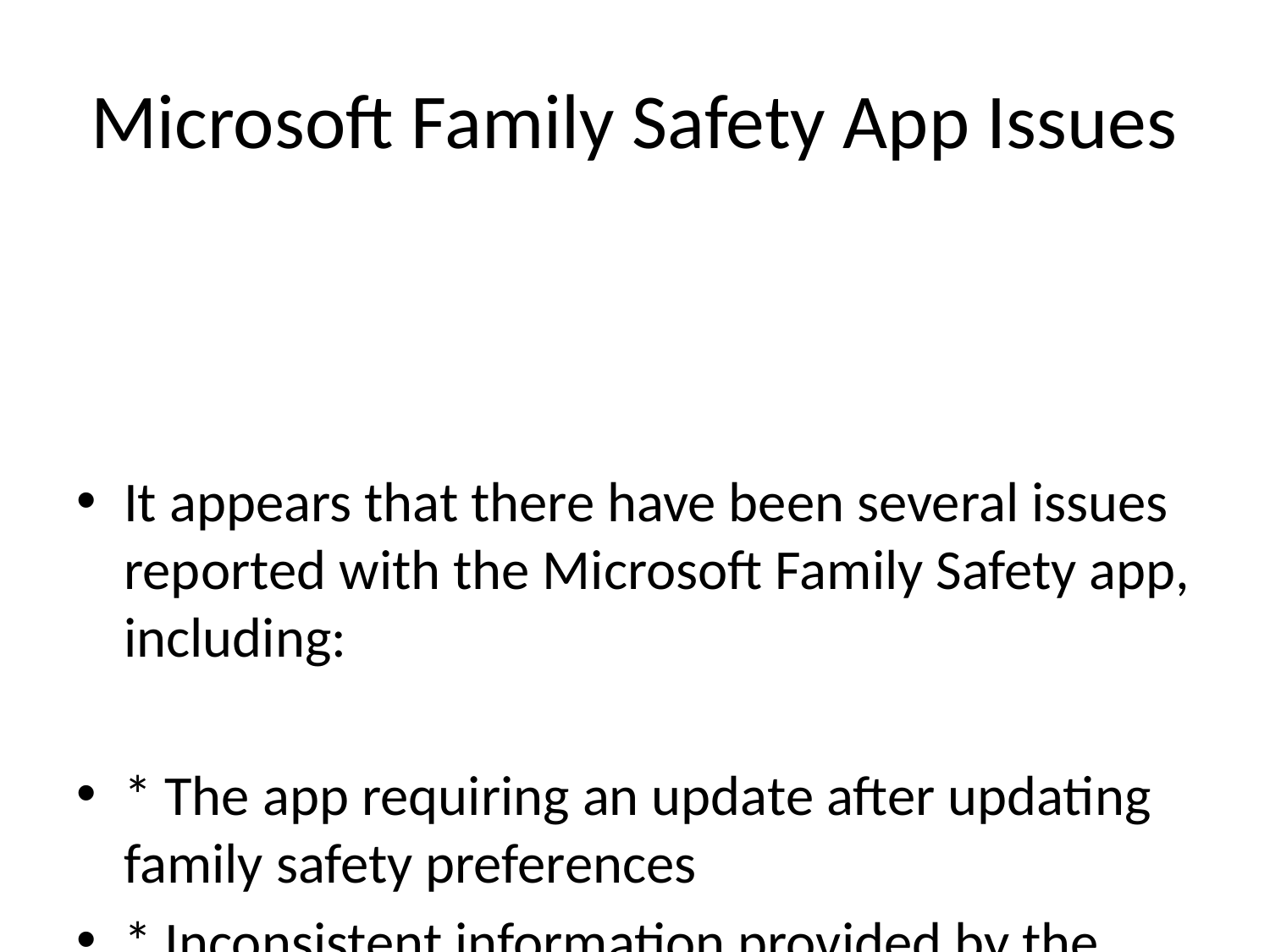

# Microsoft Family Safety App Issues

It appears that there have been several issues reported with the Microsoft Family Safety app, including:

* The app requiring an update after updating family safety preferences
* Inconsistent information provided by the app compared to the browser version
* Lack of useful features and limited functionality
* Issues with logging in or signing up for the service
* Difficulty navigating the app and website
* Limited options for managing settings and permissions
* Lack of transparency regarding terms and agreements